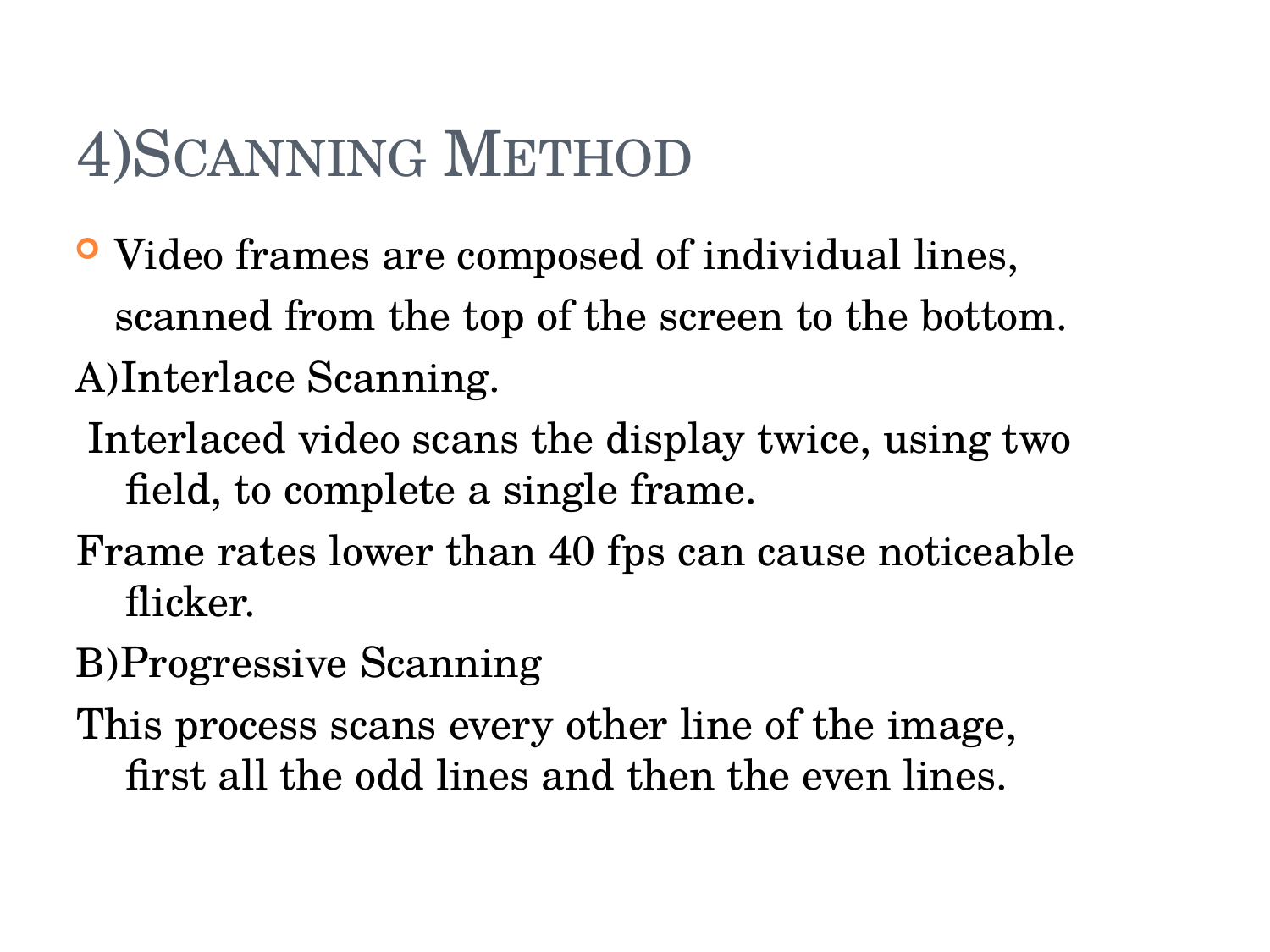

# 4)SCANNING METHOD
Video frames are composed of individual lines,  scanned from the top of the screen to the bottom.
Interlace Scanning.
Interlaced video scans the display twice, using two  field, to complete a single frame.
Frame rates lower than 40 fps can cause noticeable  flicker.
Progressive Scanning
This process scans every other line of the image,  first all the odd lines and then the even lines.